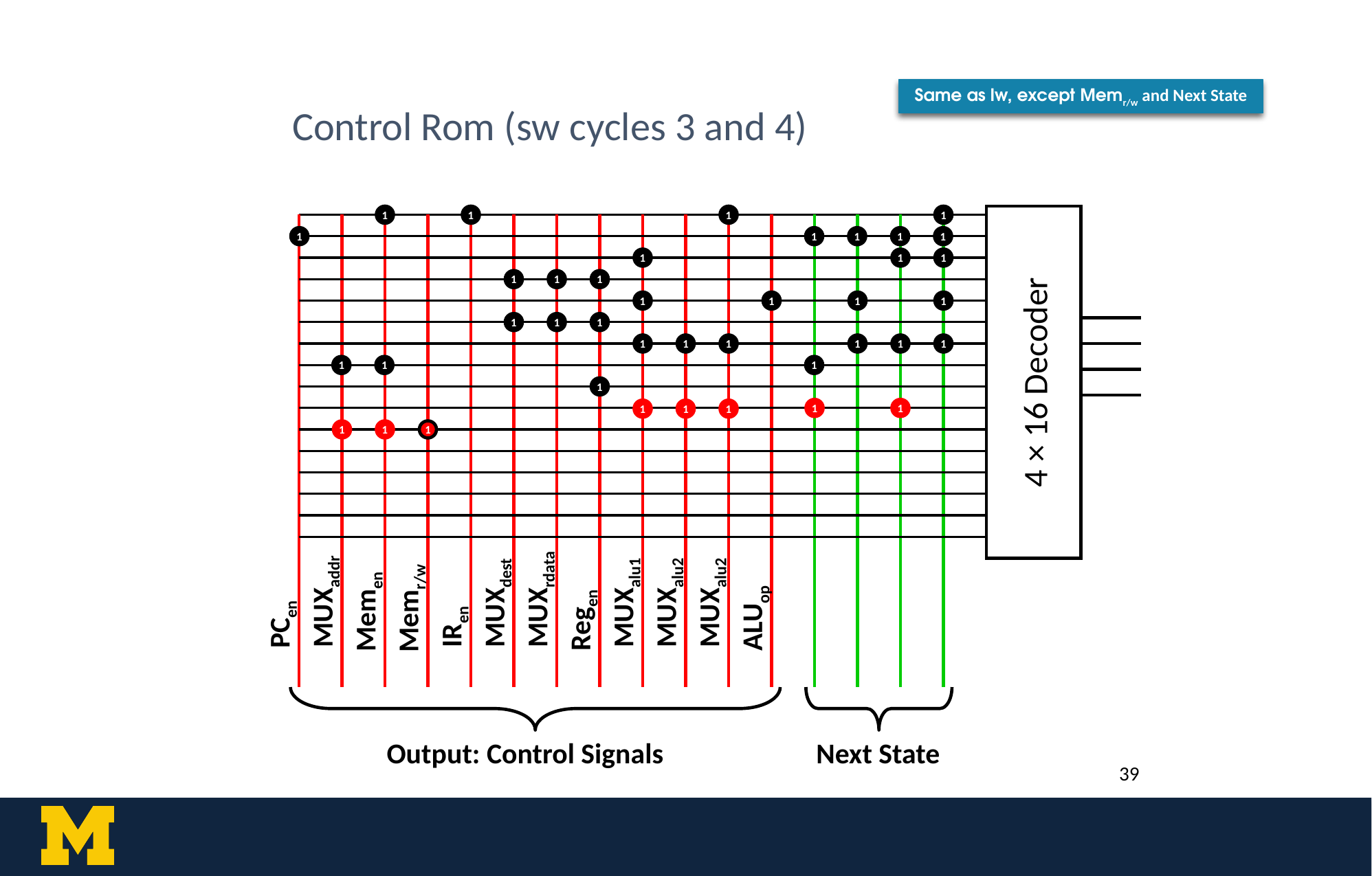

Control Rom (sw cycles 3 and 4)
Same as lw, except Memr/w and Next State
1
1
1
1
1
1
1
1
1
1
1
1
1
1
1
1
1
1
1
1
1
1
1
1
1
1
4 × 16 Decoder
1
1
1
1
1
1
1
1
1
1
1
1
1
1

MUXrdata
MUXaddr
MUXalu1
MUXalu2
MUXalu2
MUXdest
Memr/w
Memen
ALUop
Regen
PCen
IRen

Next State
Output: Control Signals
39